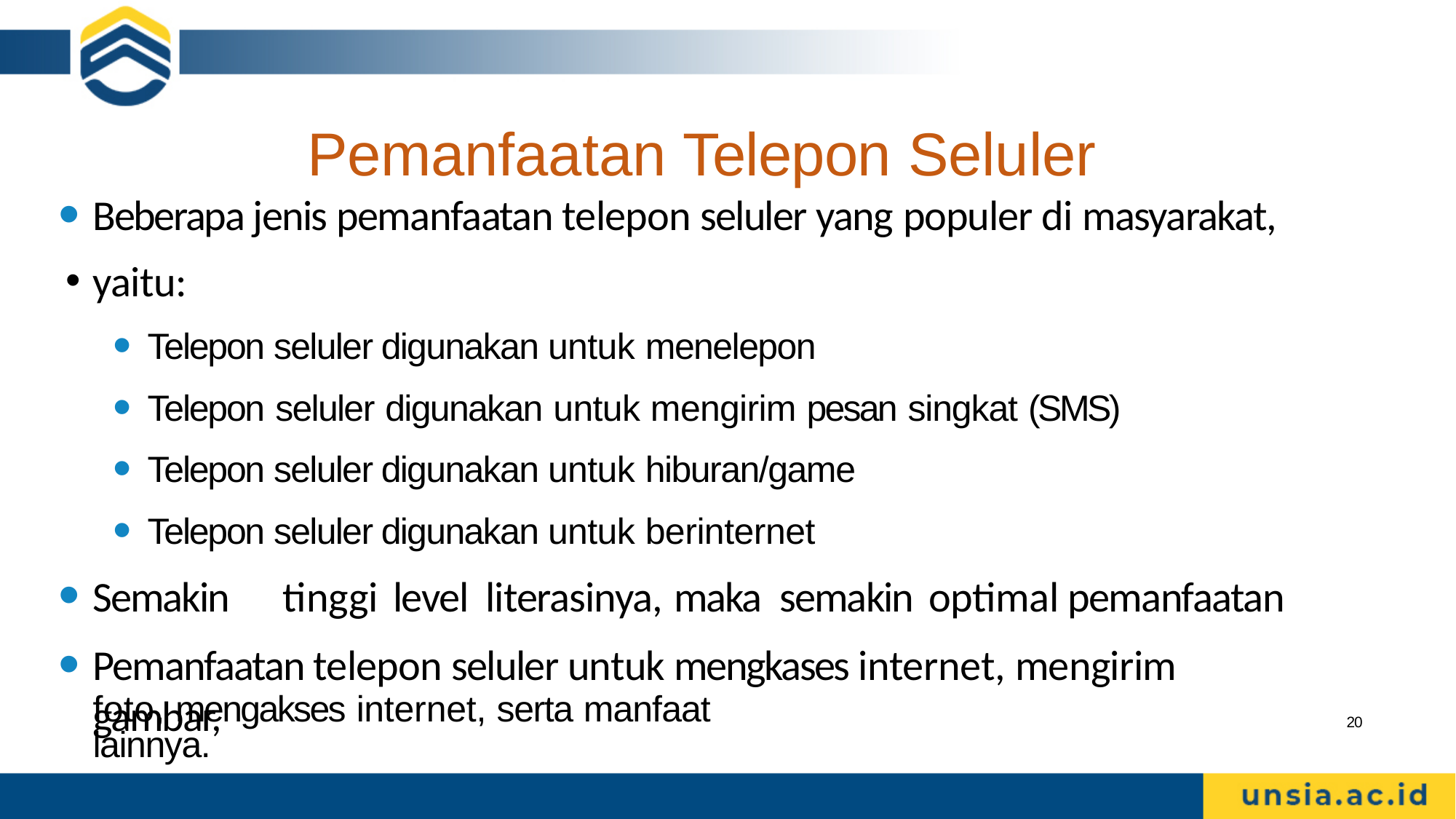

# Pemanfaatan Telepon Seluler
Beberapa jenis pemanfaatan telepon seluler yang populer di masyarakat,
yaitu:
Telepon seluler digunakan untuk menelepon
Telepon seluler digunakan untuk mengirim pesan singkat (SMS)
Telepon seluler digunakan untuk hiburan/game
Telepon seluler digunakan untuk berinternet
Semakin	tinggi	level	literasinya,	maka	semakin	optimal	pemanfaatan
Pemanfaatan telepon seluler untuk mengkases internet, mengirim gambar,
foto, mengakses internet, serta manfaat lainnya.
20